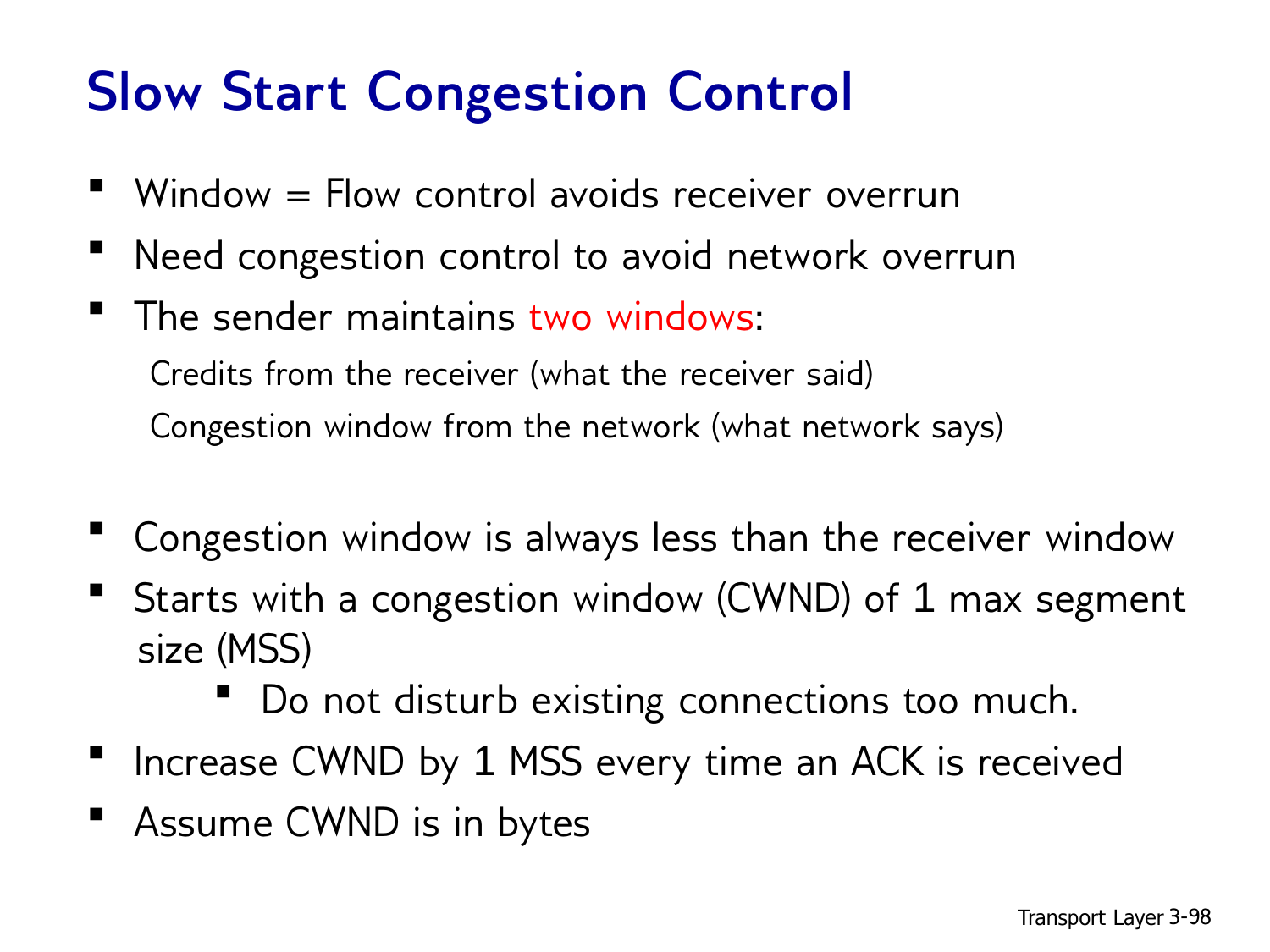

# Slow Start Congestion Control
Window = Flow control avoids receiver overrun
Need congestion control to avoid network overrun
The sender maintains two windows:
Credits from the receiver (what the receiver said)
Congestion window from the network (what network says)

Congestion window is always less than the receiver window
Starts with a congestion window (CWND) of 1 max segment
    size (MSS)
Do not disturb existing connections too much.
Increase CWND by 1 MSS every time an ACK is received
Assume CWND is in bytes
Transport Layer
3-98